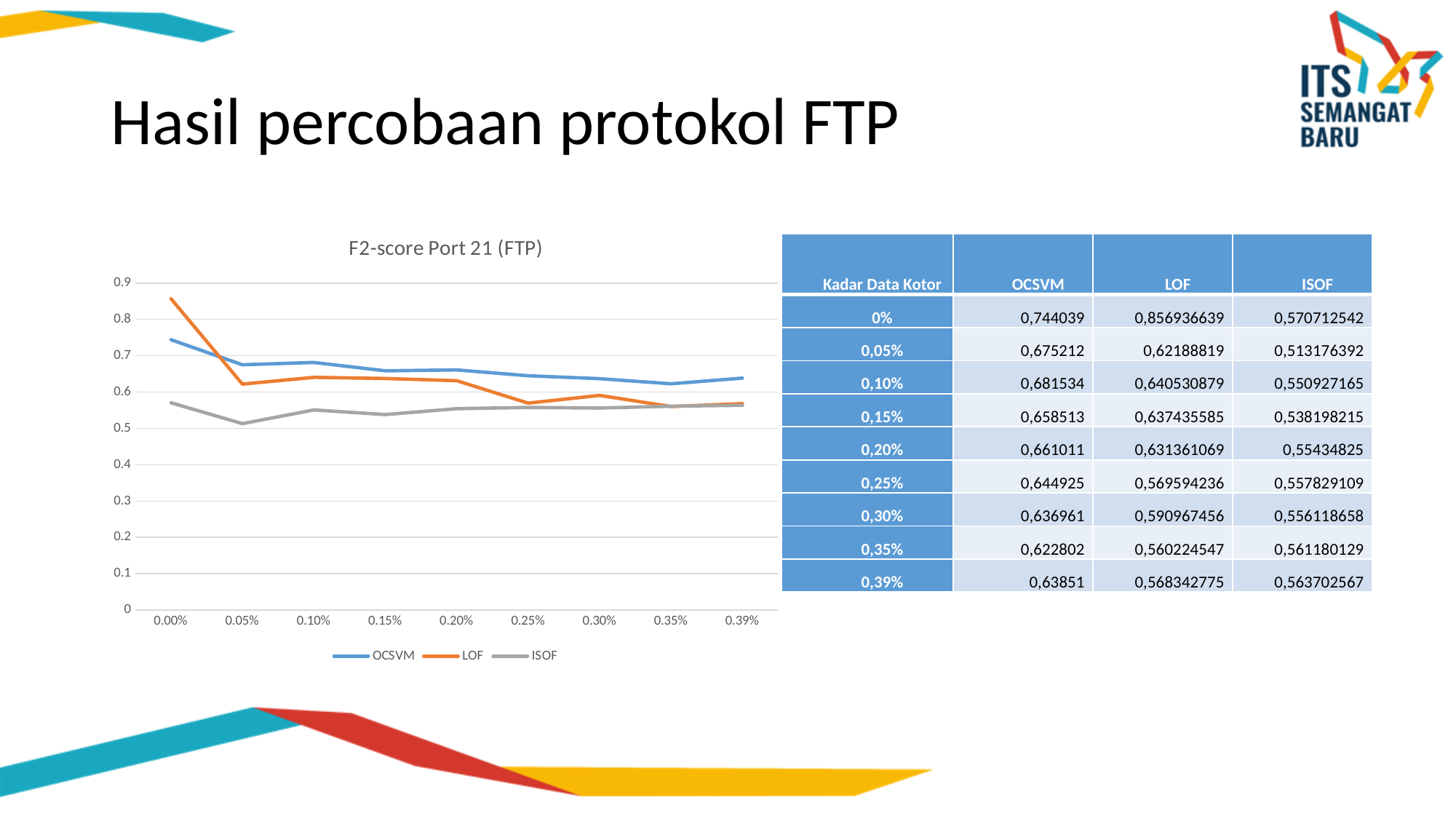

# Hasil percobaan protokol FTP

### Chart: F2-score Port 21 (FTP)

| Category | OCSVM | LOF | ISOF |
|---|---|---|---|
| 0 | 0.7440387252006767 | 0.8569366386551712 | 0.5707125423364147 |
| 5.0000000000000001E-4 | 0.6752124518540811 | 0.6218881897743723 | 0.5131763916964159 |
| 1E-3 | 0.6815339763416958 | 0.6405308785665665 | 0.5509271648775337 |
| 1.5E-3 | 0.6585129624453879 | 0.6374355845294718 | 0.5381982150137207 |
| 2E-3 | 0.6610109924833526 | 0.6313610691467763 | 0.5543482497485567 |
| 2.5000000000000001E-3 | 0.6449248452293239 | 0.5695942362992248 | 0.5578291089714632 |
| 3.0000000000000001E-3 | 0.6369608266075042 | 0.590967456223887 | 0.5561186583949321 |
| 3.5000000000000001E-3 | 0.6228020587520823 | 0.5602245468959183 | 0.5611801288272948 |
| 3.8999999999999998E-3 | 0.6385095483404863 | 0.5683427750670701 | 0.5637025666706096 |
| Kadar Data Kotor | OCSVM | LOF | ISOF |
| --- | --- | --- | --- |
| 0% | 0,744039 | 0,856936639 | 0,570712542 |
| 0,05% | 0,675212 | 0,62188819 | 0,513176392 |
| 0,10% | 0,681534 | 0,640530879 | 0,550927165 |
| 0,15% | 0,658513 | 0,637435585 | 0,538198215 |
| 0,20% | 0,661011 | 0,631361069 | 0,55434825 |
| 0,25% | 0,644925 | 0,569594236 | 0,557829109 |
| 0,30% | 0,636961 | 0,590967456 | 0,556118658 |
| 0,35% | 0,622802 | 0,560224547 | 0,561180129 |
| 0,39% | 0,63851 | 0,568342775 | 0,563702567 |